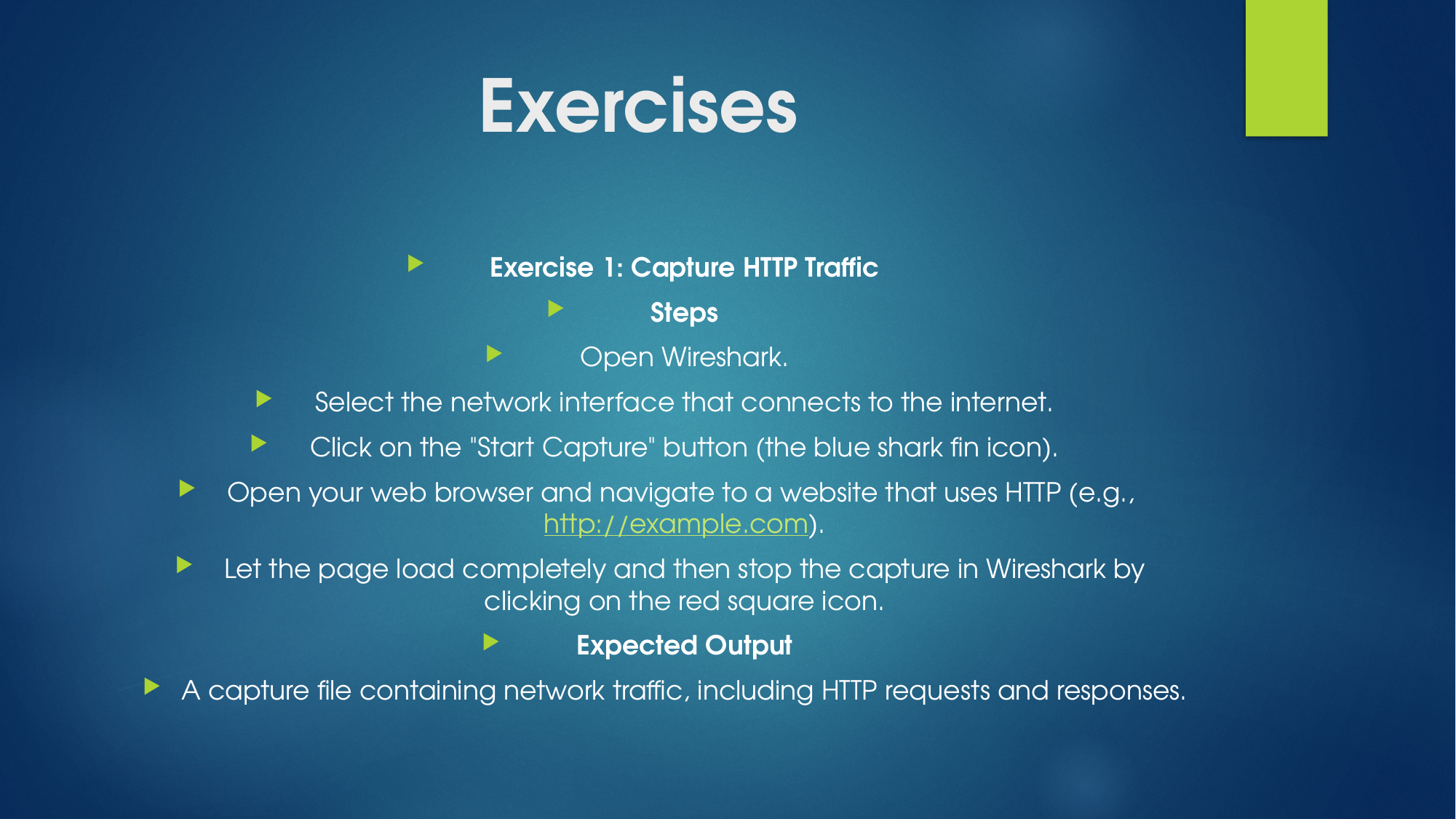

# Exercises
Exercise 1: Capture HTTP Traffic
Steps
Open Wireshark.
Select the network interface that connects to the internet.
Click on the "Start Capture" button (the blue shark fin icon).
Open your web browser and navigate to a website that uses HTTP (e.g., http://example.com).
Let the page load completely and then stop the capture in Wireshark by clicking on the red square icon.
Expected Output
A capture file containing network traffic, including HTTP requests and responses.